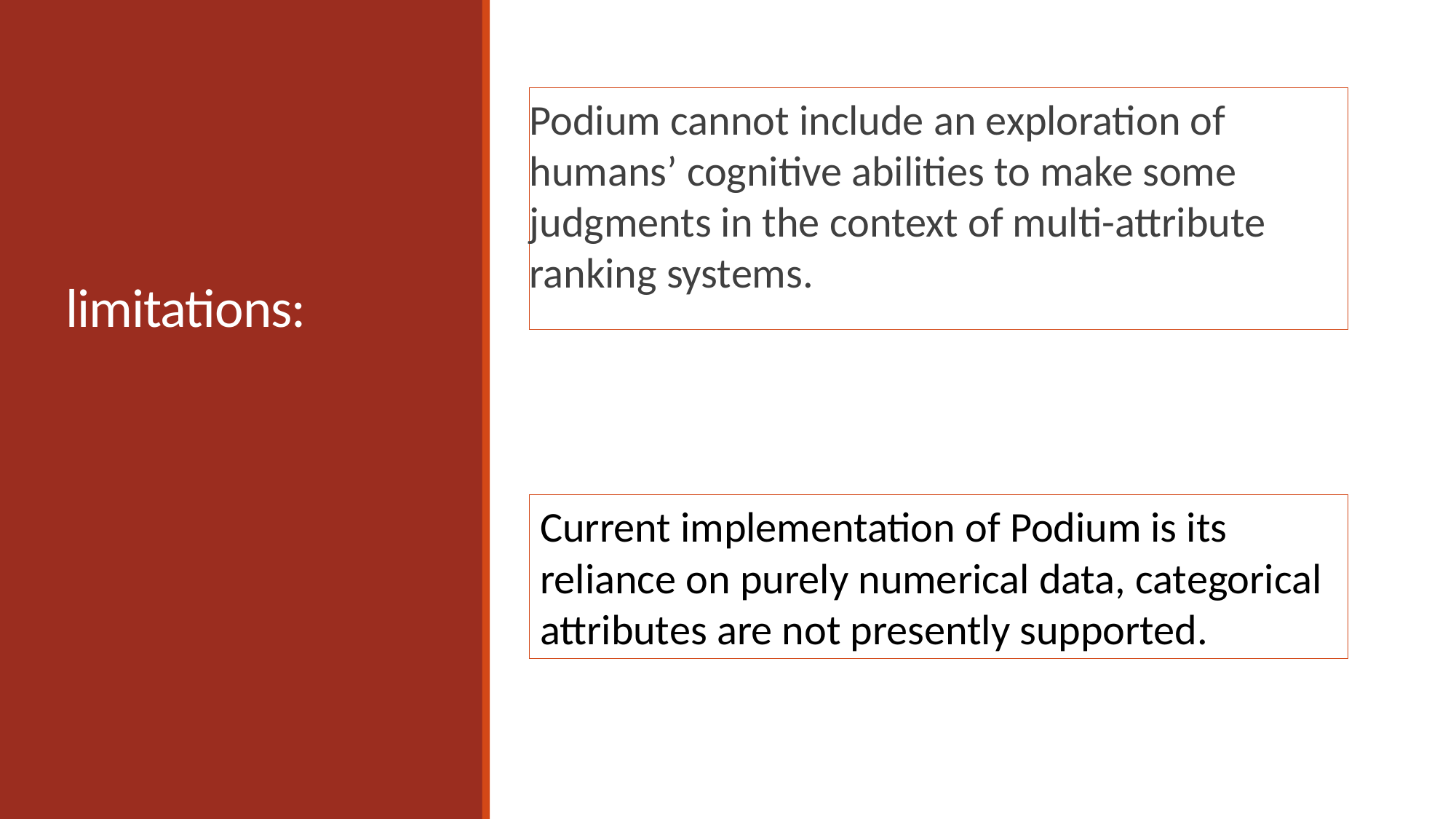

# limitations:
Podium cannot include an exploration of humans’ cognitive abilities to make some judgments in the context of multi-attribute ranking systems.
Current implementation of Podium is its reliance on purely numerical data, categorical attributes are not presently supported.